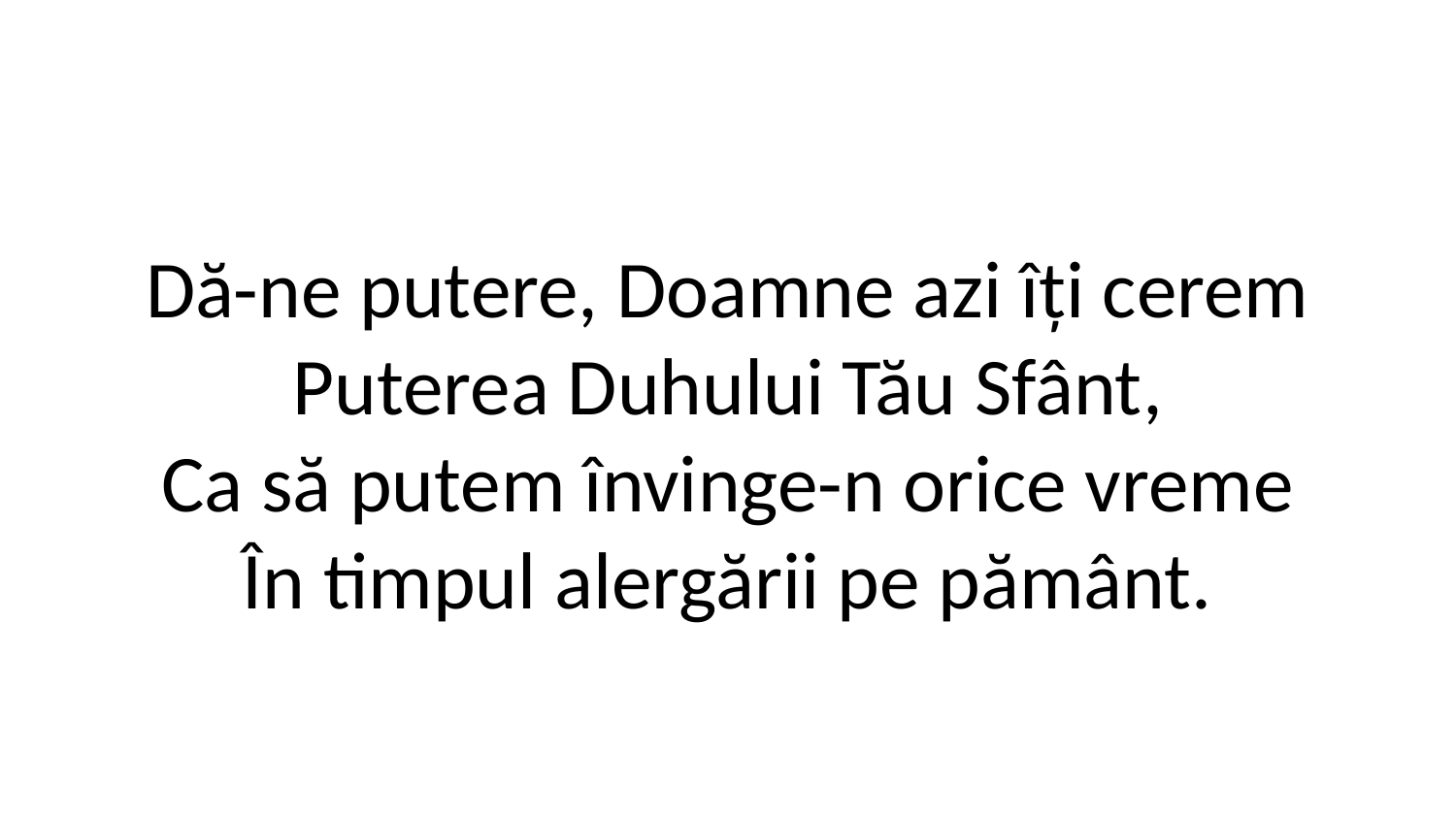

Dă-ne putere, Doamne azi îți cerem
Puterea Duhului Tău Sfânt,
Ca să putem învinge-n orice vreme
În timpul alergării pe pământ.